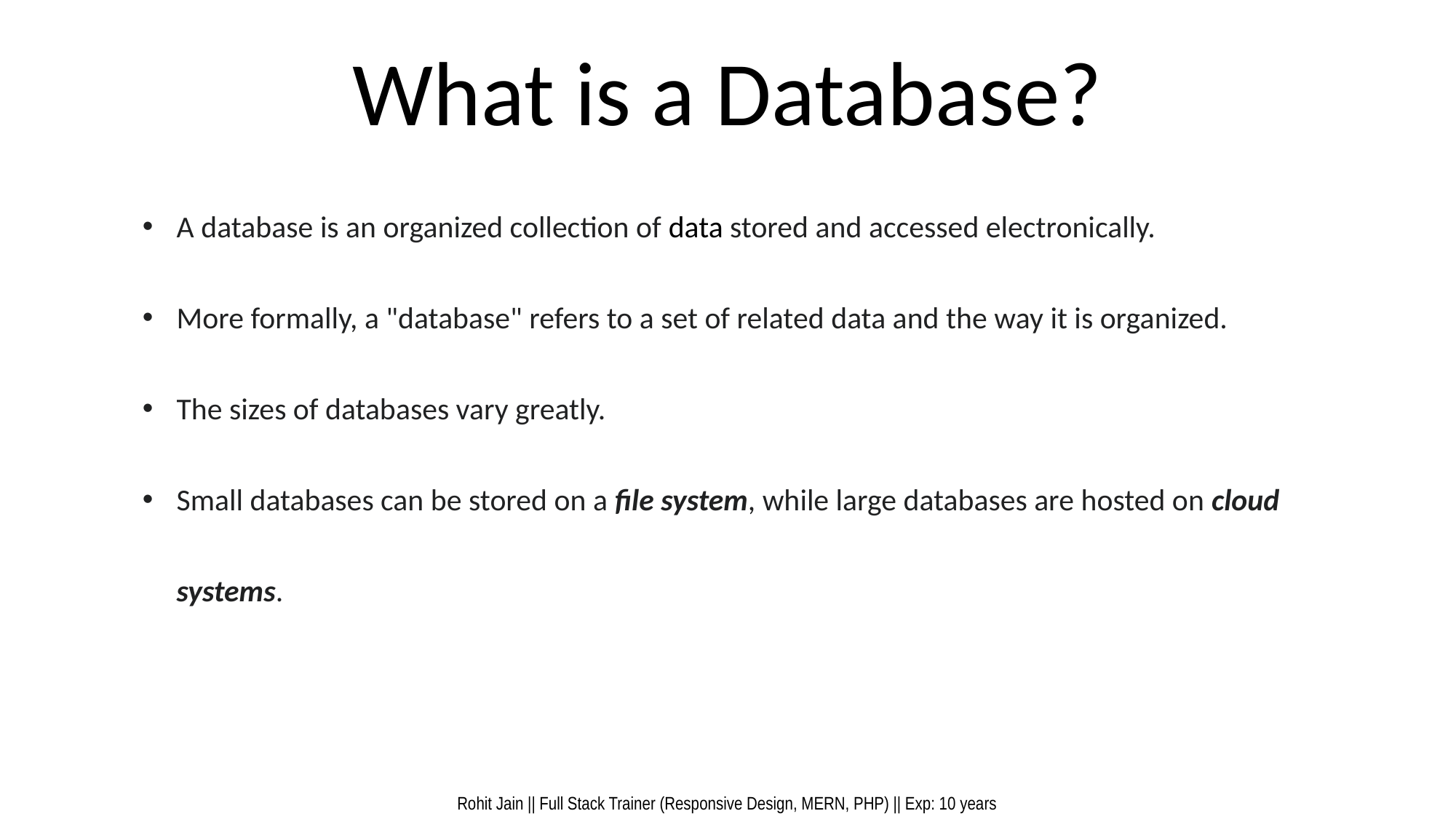

# What is a Database?
A database is an organized collection of data stored and accessed electronically.
More formally, a "database" refers to a set of related data and the way it is organized.
The sizes of databases vary greatly.
Small databases can be stored on a file system, while large databases are hosted on cloud systems.
Rohit Jain || Full Stack Trainer (Responsive Design, MERN, PHP) || Exp: 10 years